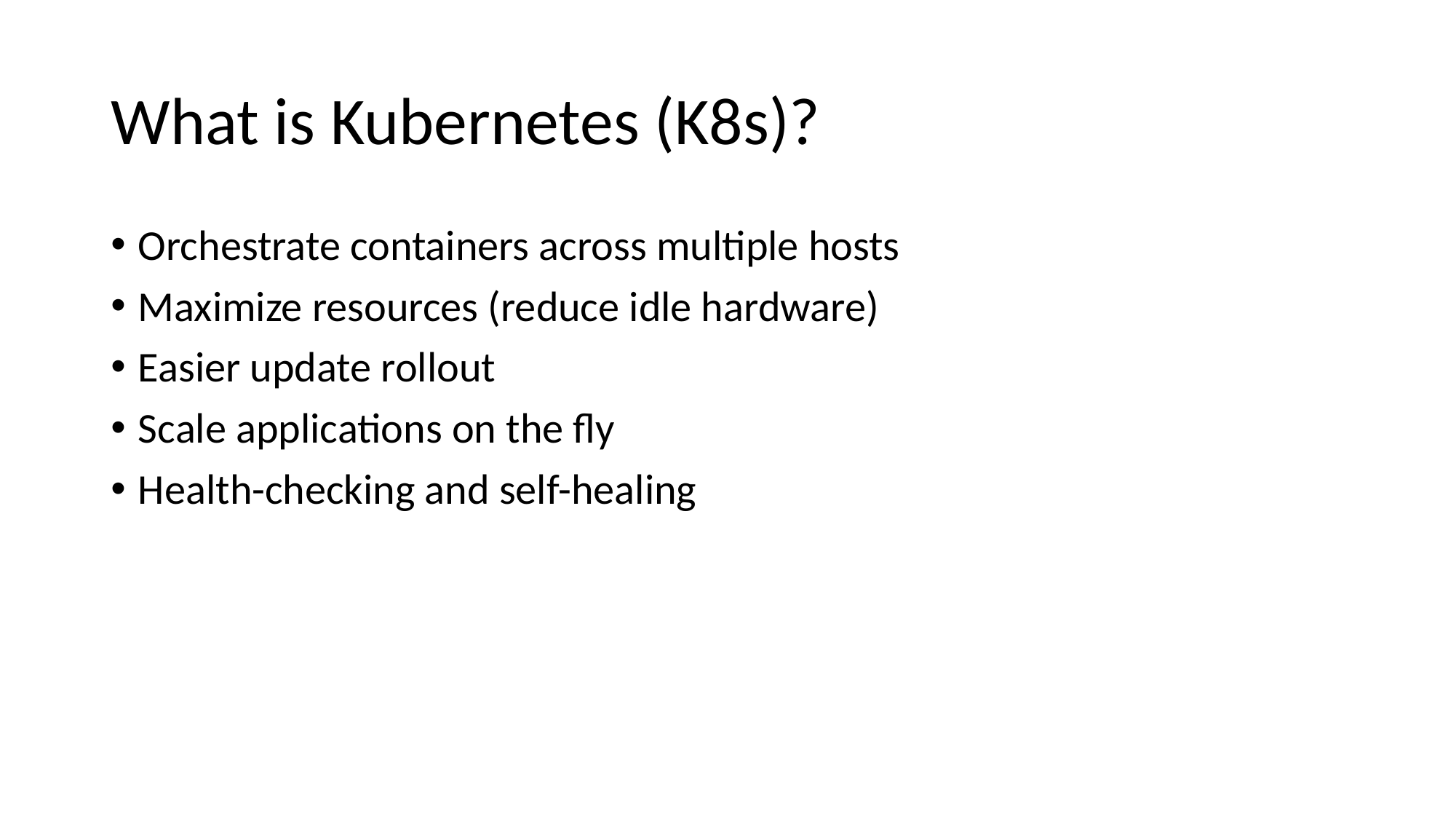

# What is Kubernetes (K8s)?
Orchestrate containers across multiple hosts
Maximize resources (reduce idle hardware)
Easier update rollout
Scale applications on the fly
Health-checking and self-healing